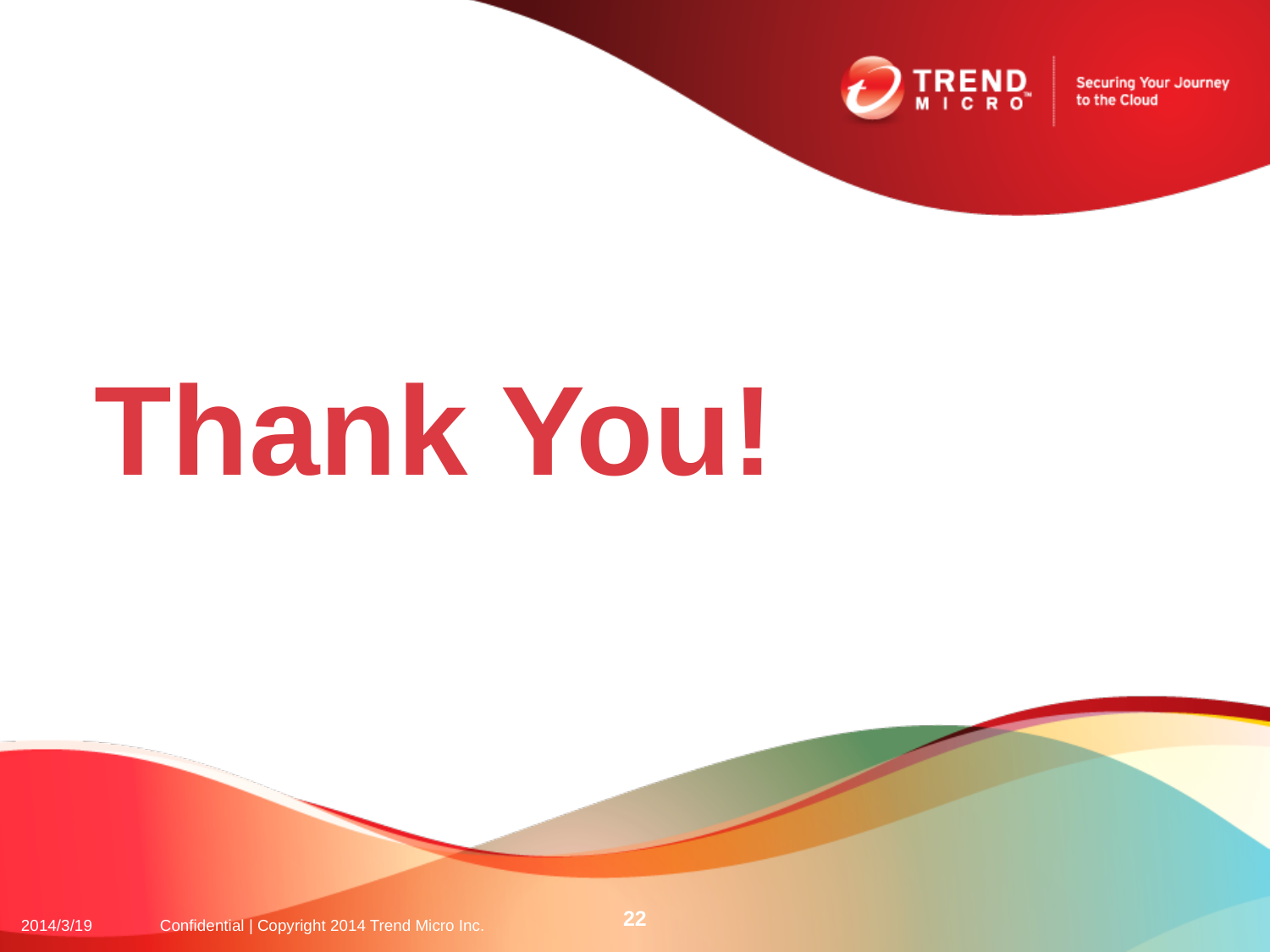

# Thank You!
22
2014/3/19
Confidential | Copyright 2014 Trend Micro Inc.